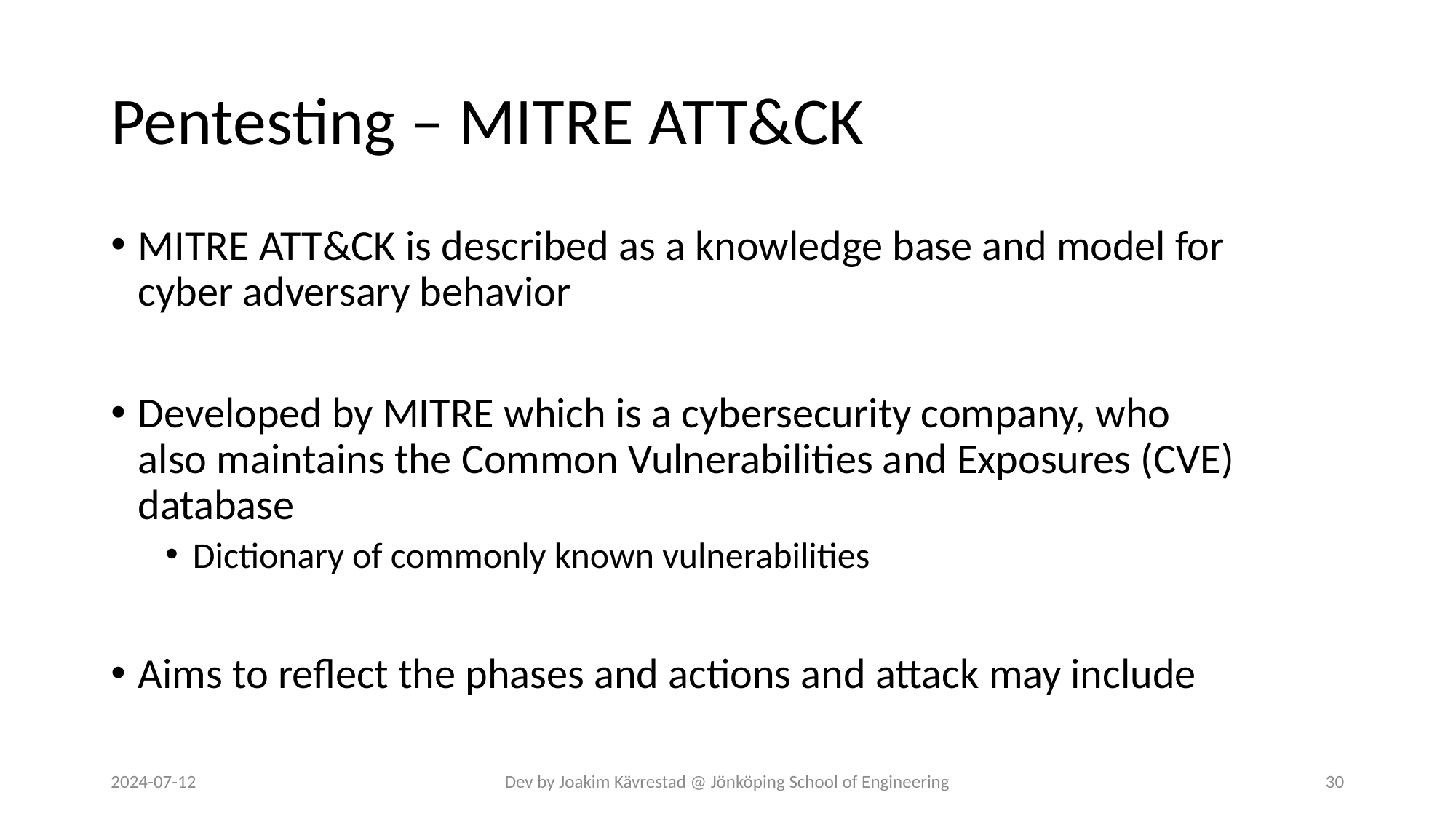

# Pentesting – MITRE ATT&CK
MITRE ATT&CK is described as a knowledge base and model for cyber adversary behavior

Developed by MITRE which is a cybersecurity company, who also maintains the Common Vulnerabilities and Exposures (CVE) database
Dictionary of commonly known vulnerabilities

Aims to reflect the phases and actions and attack may include

2024-07-12
Dev by Joakim Kävrestad @ Jönköping School of Engineering
30